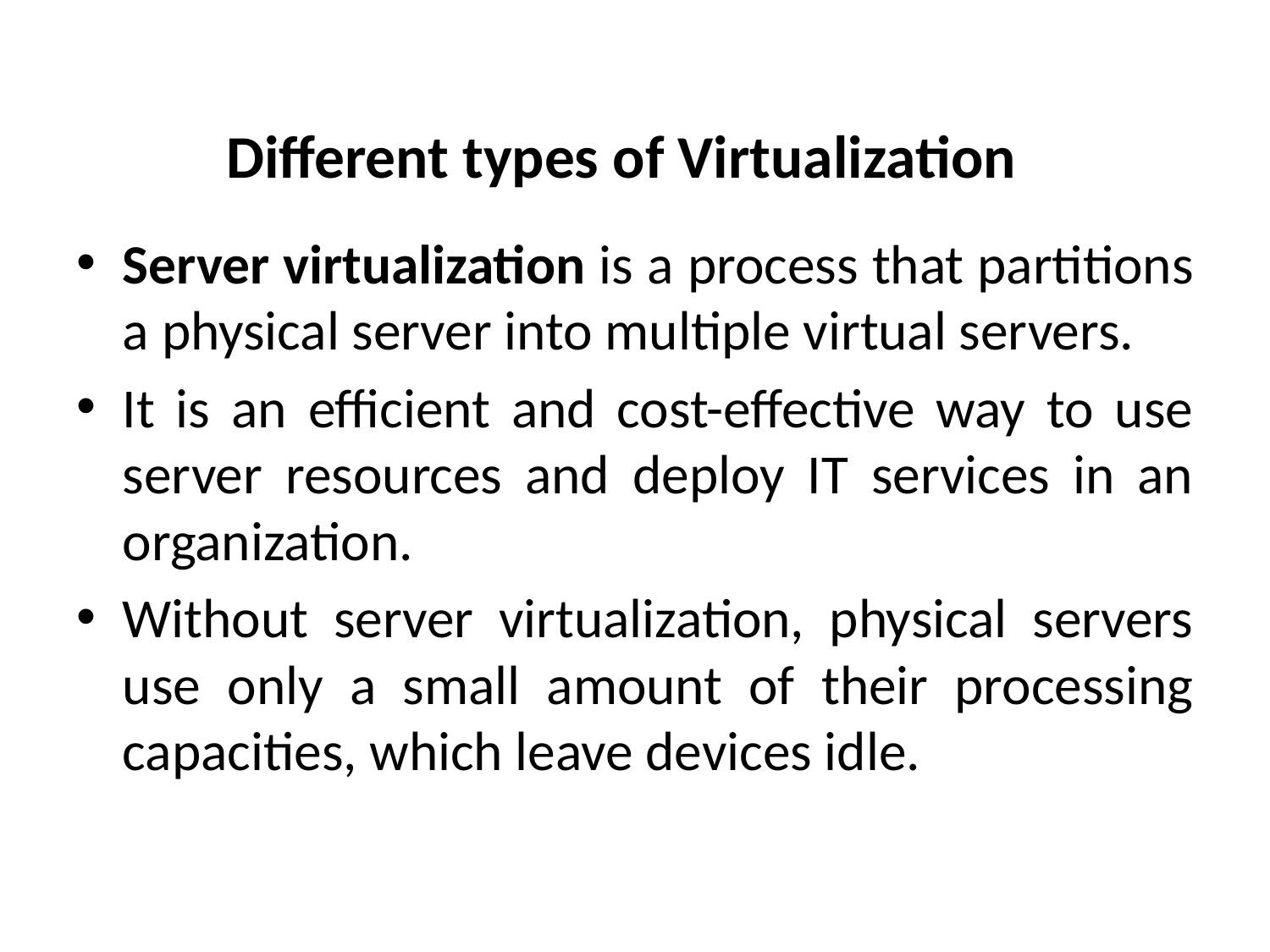

# Different types of Virtualization
Server virtualization is a process that partitions a physical server into multiple virtual servers.
It is an efficient and cost-effective way to use server resources and deploy IT services in an organization.
Without server virtualization, physical servers use only a small amount of their processing capacities, which leave devices idle.